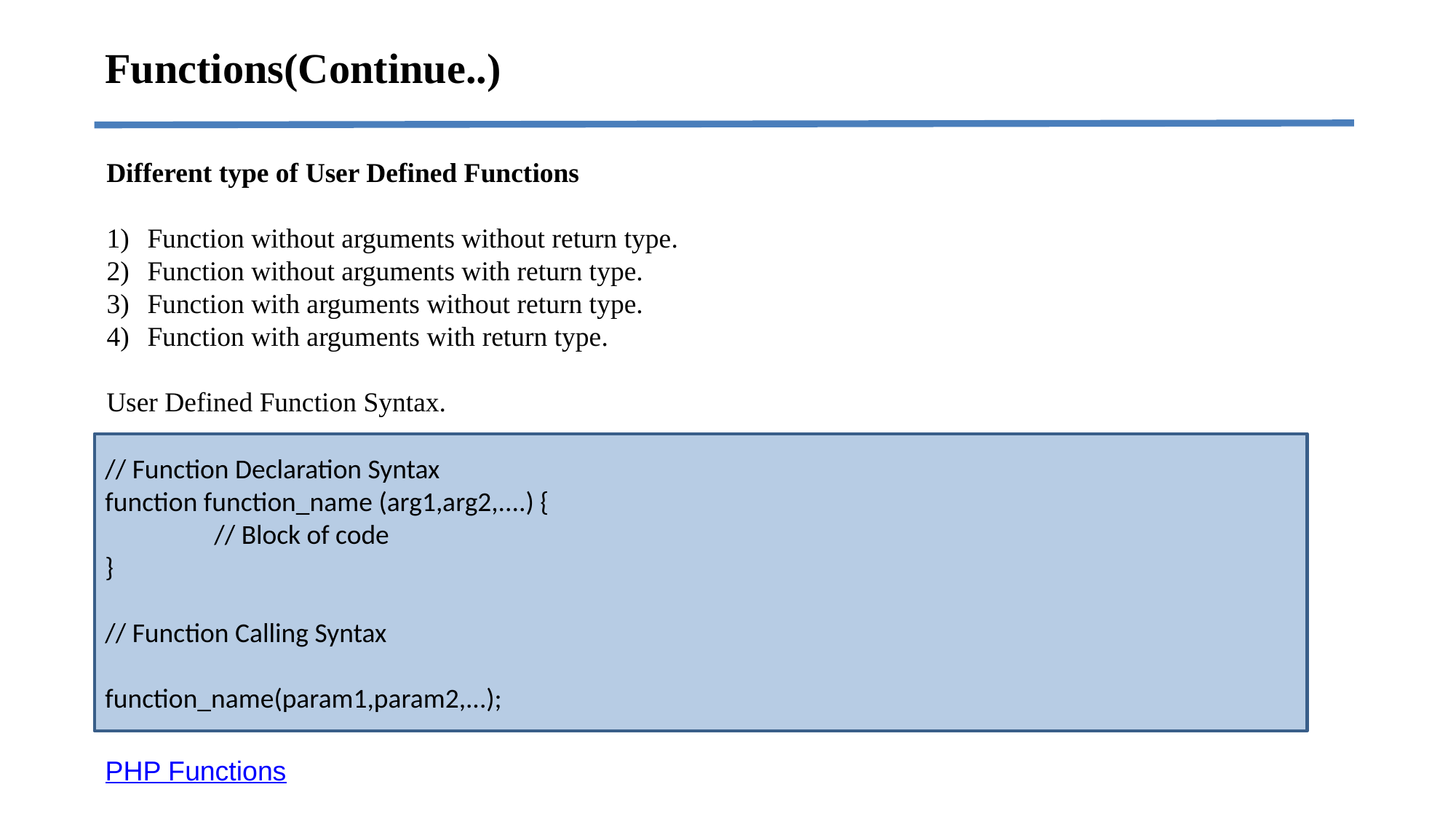

Functions(Continue..)
Different type of User Defined Functions

Function without arguments without return type.
Function without arguments with return type.
Function with arguments without return type.
Function with arguments with return type.

User Defined Function Syntax.

// Function Declaration Syntax
function function_name (arg1,arg2,....) {
	// Block of code
}

// Function Calling Syntax

function_name(param1,param2,...);
PHP Functions